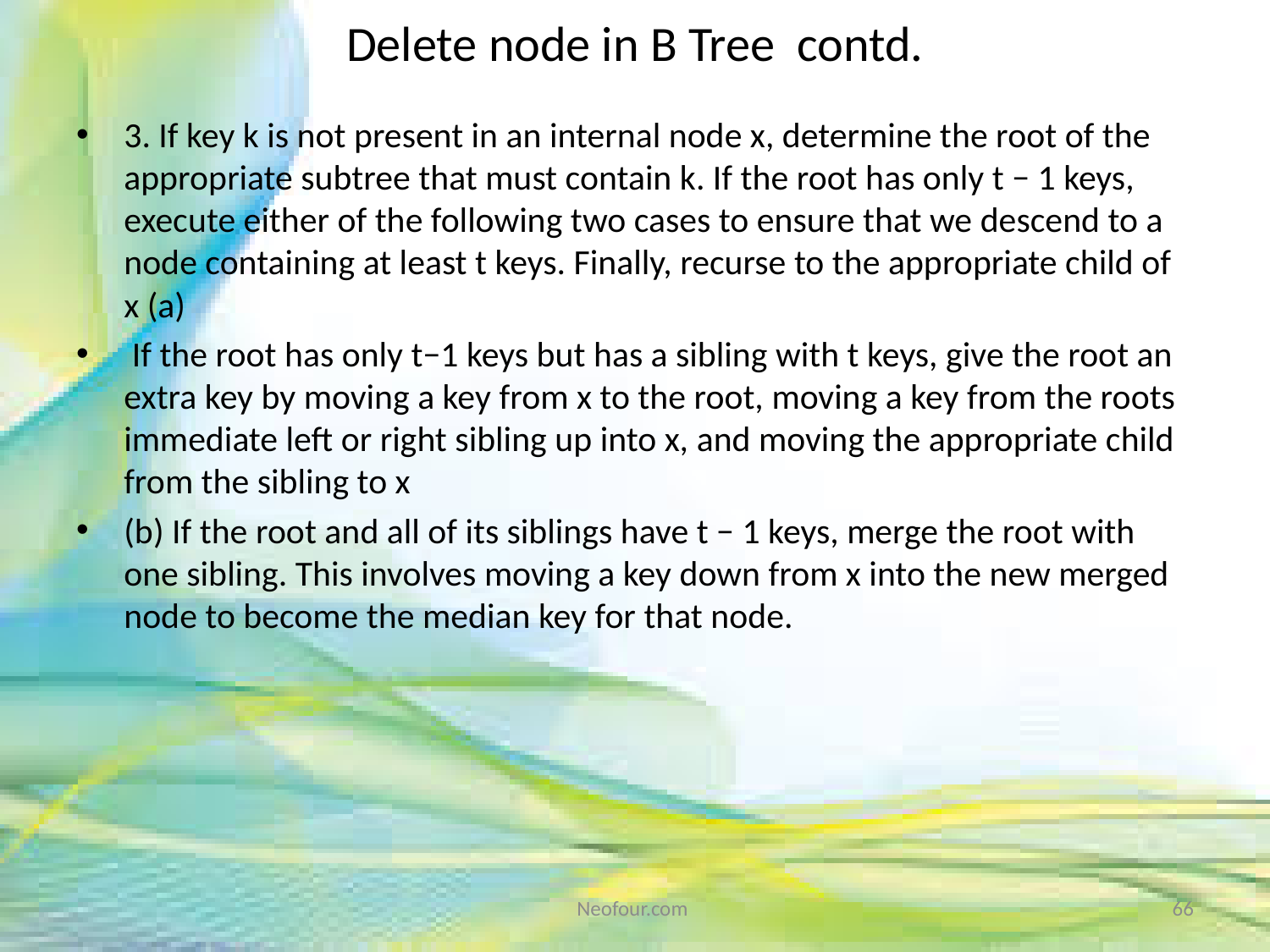

# Delete node in B Tree  contd.
3. If key k is not present in an internal node x, determine the root of the appropriate subtree that must contain k. If the root has only t − 1 keys, execute either of the following two cases to ensure that we descend to a node containing at least t keys. Finally, recurse to the appropriate child of x (a)
 If the root has only t−1 keys but has a sibling with t keys, give the root an extra key by moving a key from x to the root, moving a key from the roots immediate left or right sibling up into x, and moving the appropriate child from the sibling to x
(b) If the root and all of its siblings have t − 1 keys, merge the root with one sibling. This involves moving a key down from x into the new merged node to become the median key for that node.

Neofour.com
66